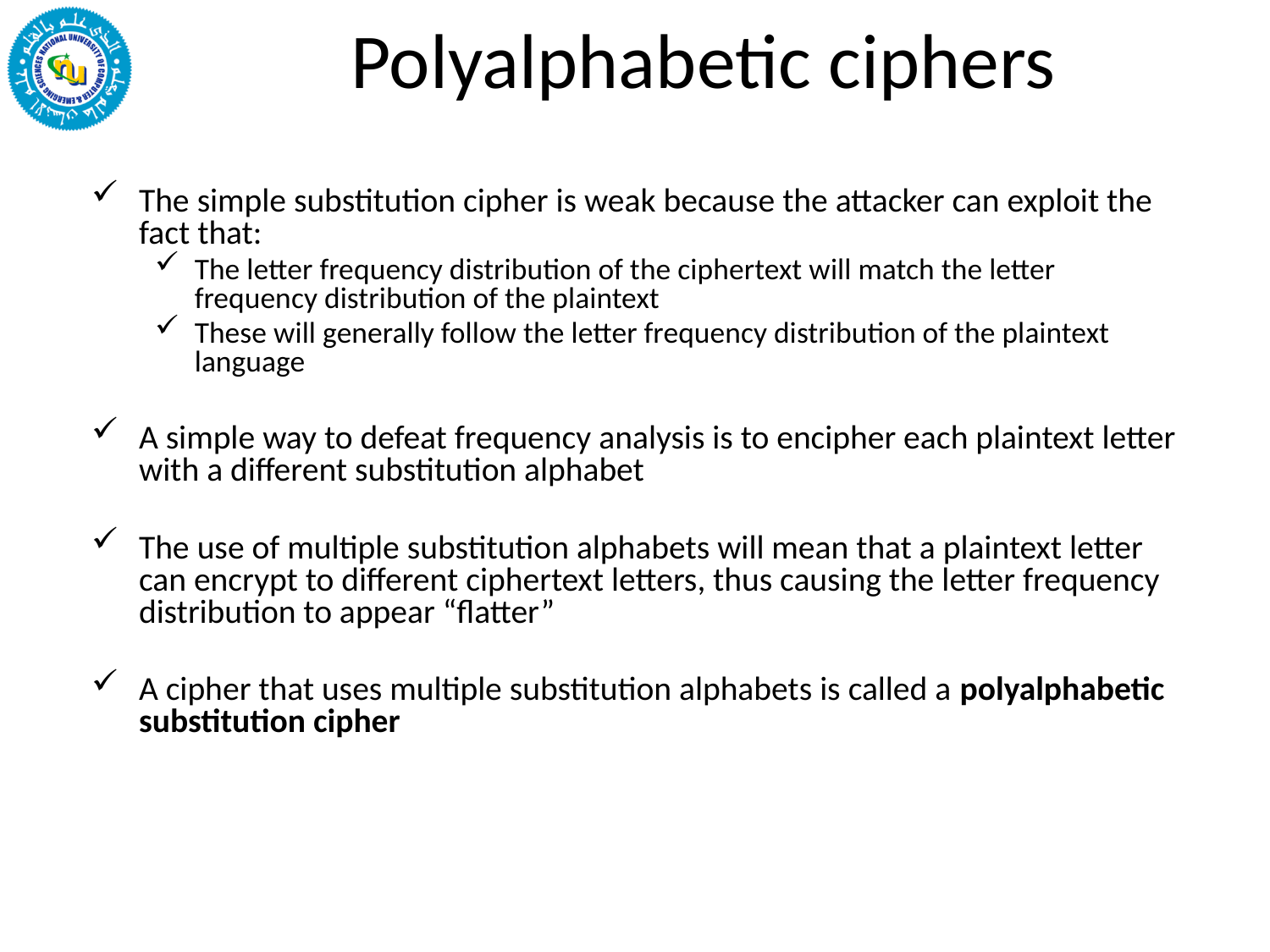

# Polyalphabetic ciphers
The simple substitution cipher is weak because the attacker can exploit the fact that:
The letter frequency distribution of the ciphertext will match the letter frequency distribution of the plaintext
These will generally follow the letter frequency distribution of the plaintext language

A simple way to defeat frequency analysis is to encipher each plaintext letter with a different substitution alphabet

The use of multiple substitution alphabets will mean that a plaintext letter can encrypt to different ciphertext letters, thus causing the letter frequency distribution to appear “flatter”

A cipher that uses multiple substitution alphabets is called a polyalphabetic substitution cipher